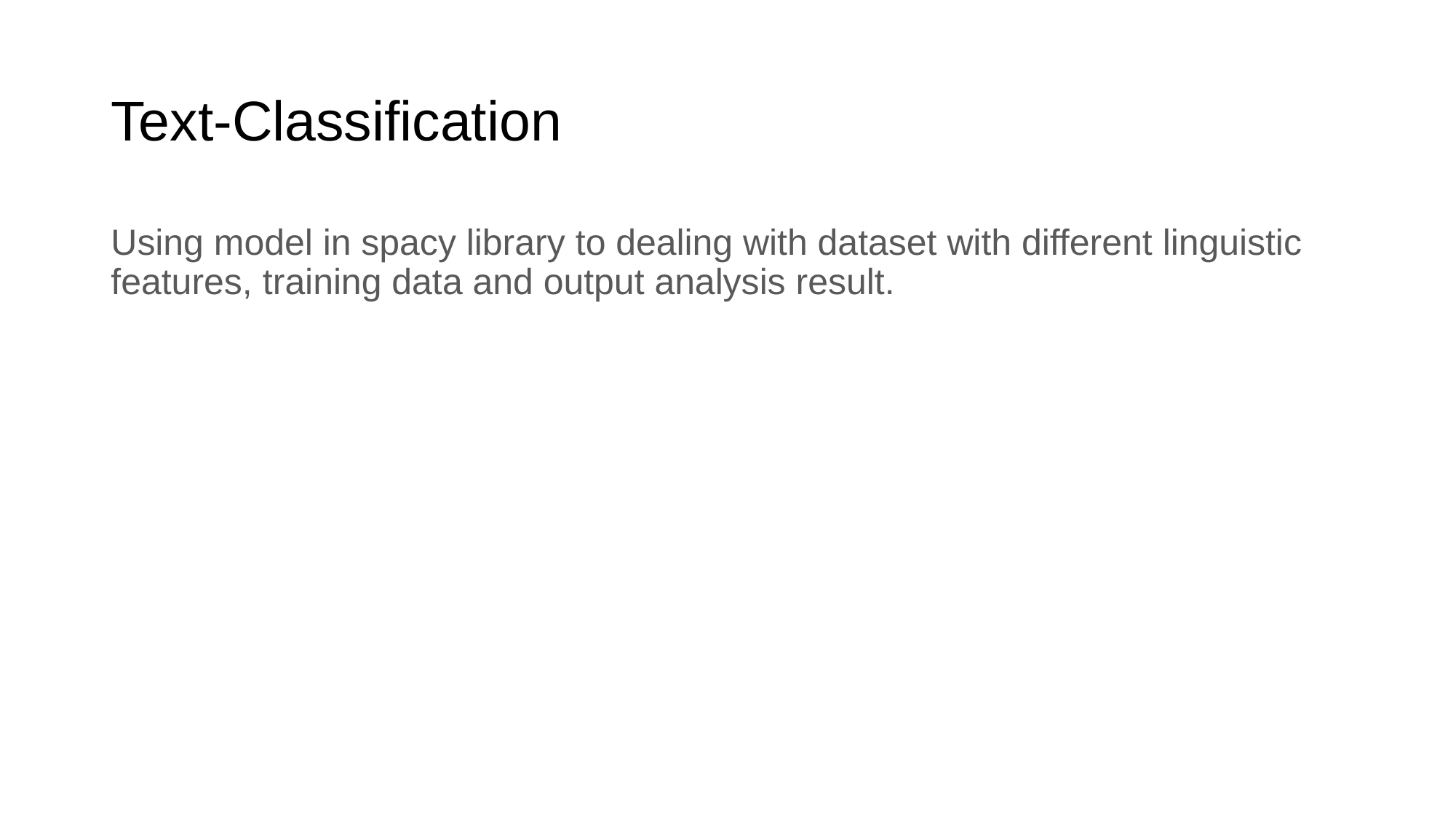

# Text-Classification
Using model in spacy library to dealing with dataset with different linguistic features, training data and output analysis result.